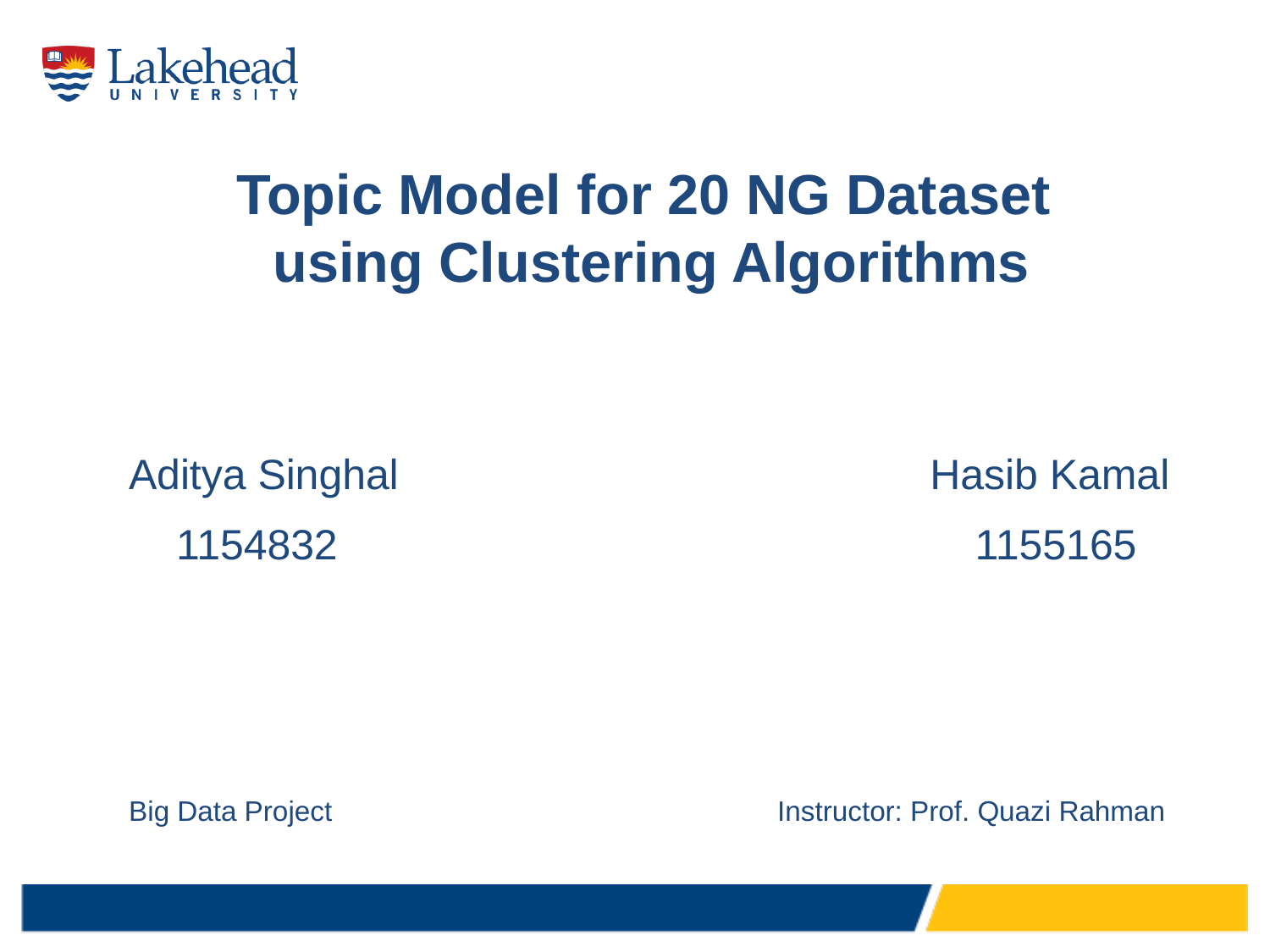

Topic Model for 20 NG Dataset
using Clustering Algorithms

Aditya Singhal                                             Hasib Kamal
    1154832                                                      1155165

Big Data Project                                                         Instructor: Prof. Quazi Rahman